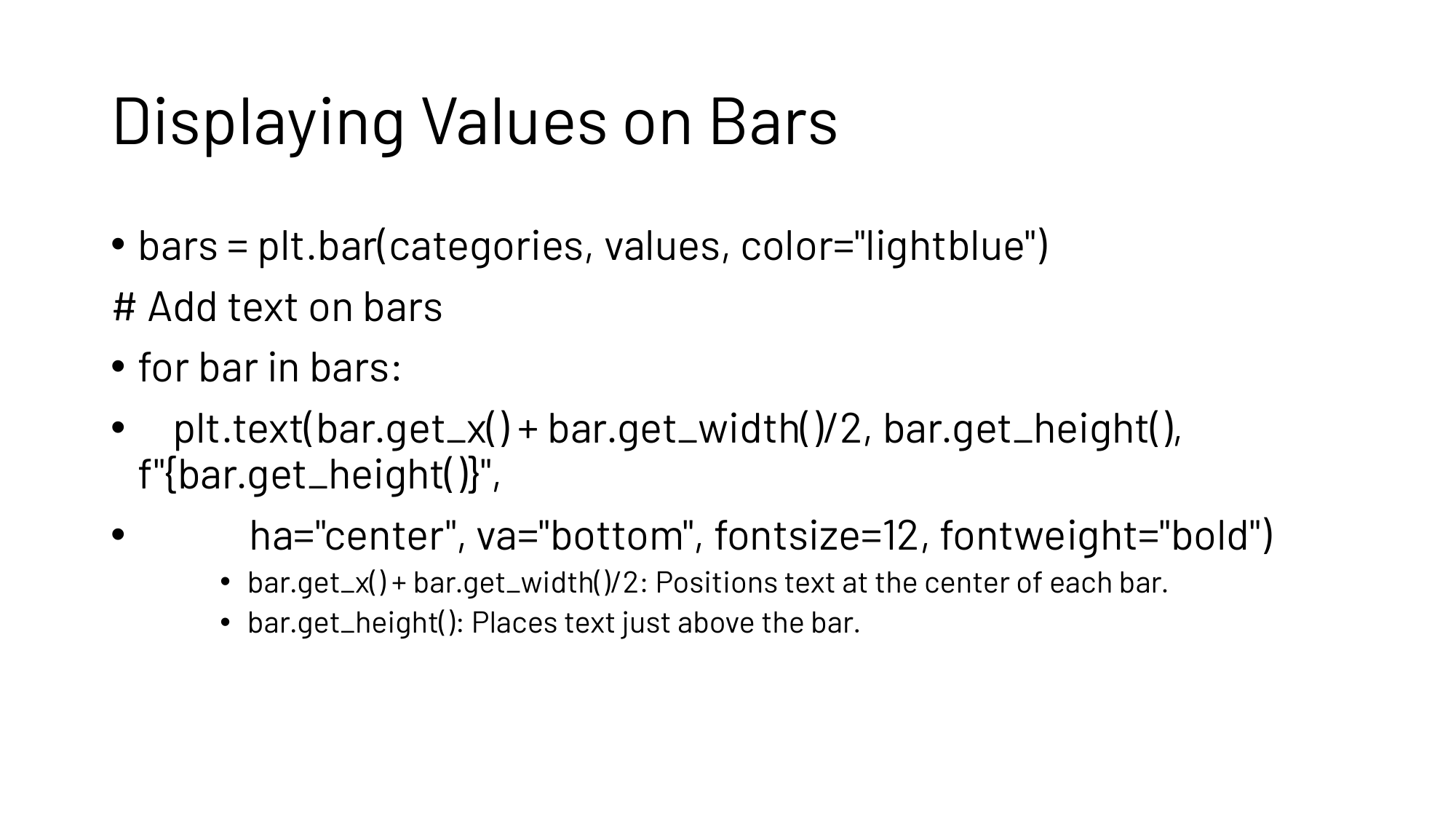

# Displaying Values on Bars
bars = plt.bar(categories, values, color="lightblue")
# Add text on bars
for bar in bars:
    plt.text(bar.get_x() + bar.get_width()/2, bar.get_height(), f"{bar.get_height()}",
             ha="center", va="bottom", fontsize=12, fontweight="bold")
bar.get_x() + bar.get_width()/2: Positions text at the center of each bar.
bar.get_height(): Places text just above the bar.